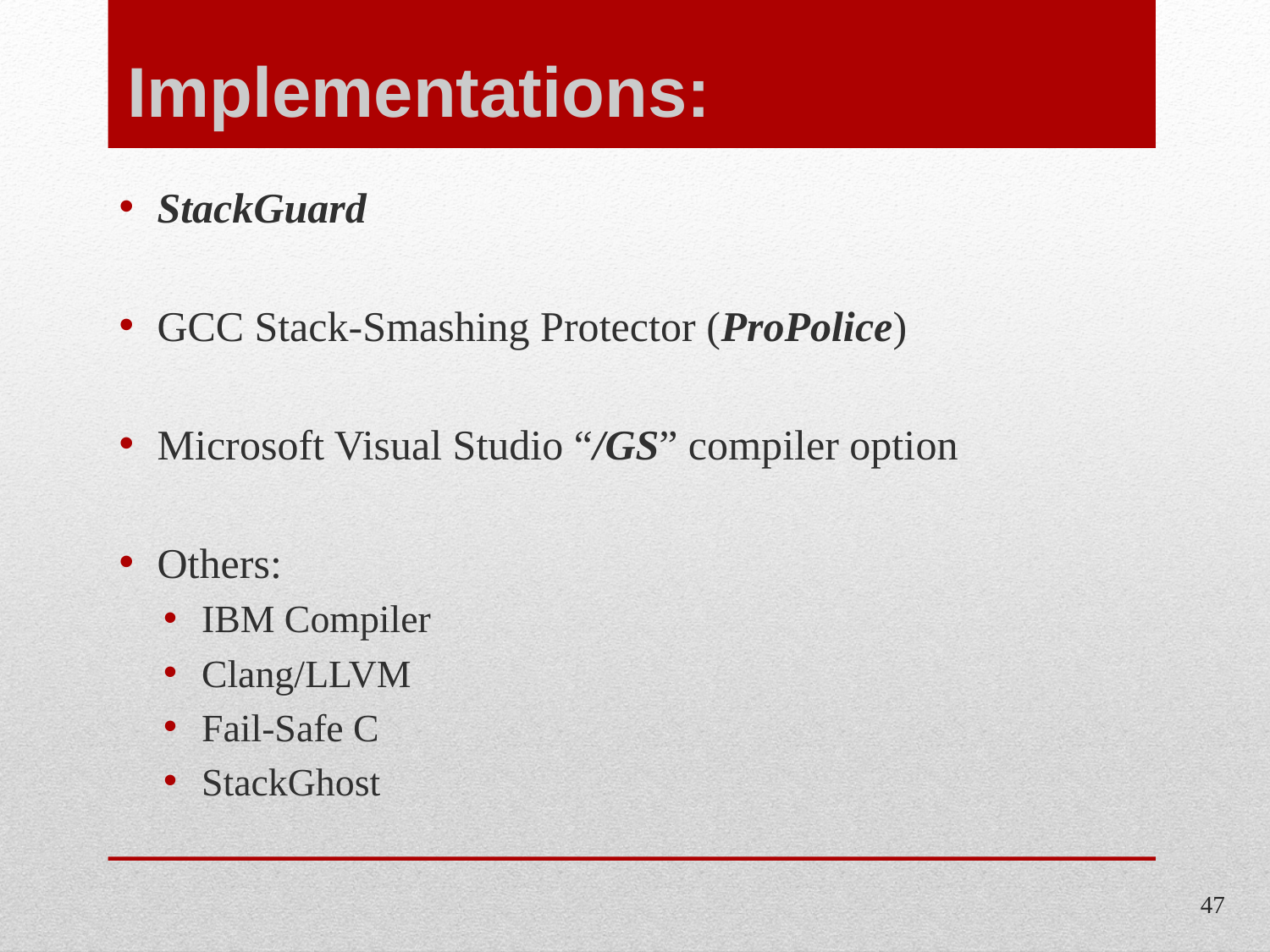

# Implementations:
StackGuard

GCC Stack-Smashing Protector (ProPolice)

Microsoft Visual Studio “/GS” compiler option

Others:
IBM Compiler
Clang/LLVM
Fail-Safe C
StackGhost
47